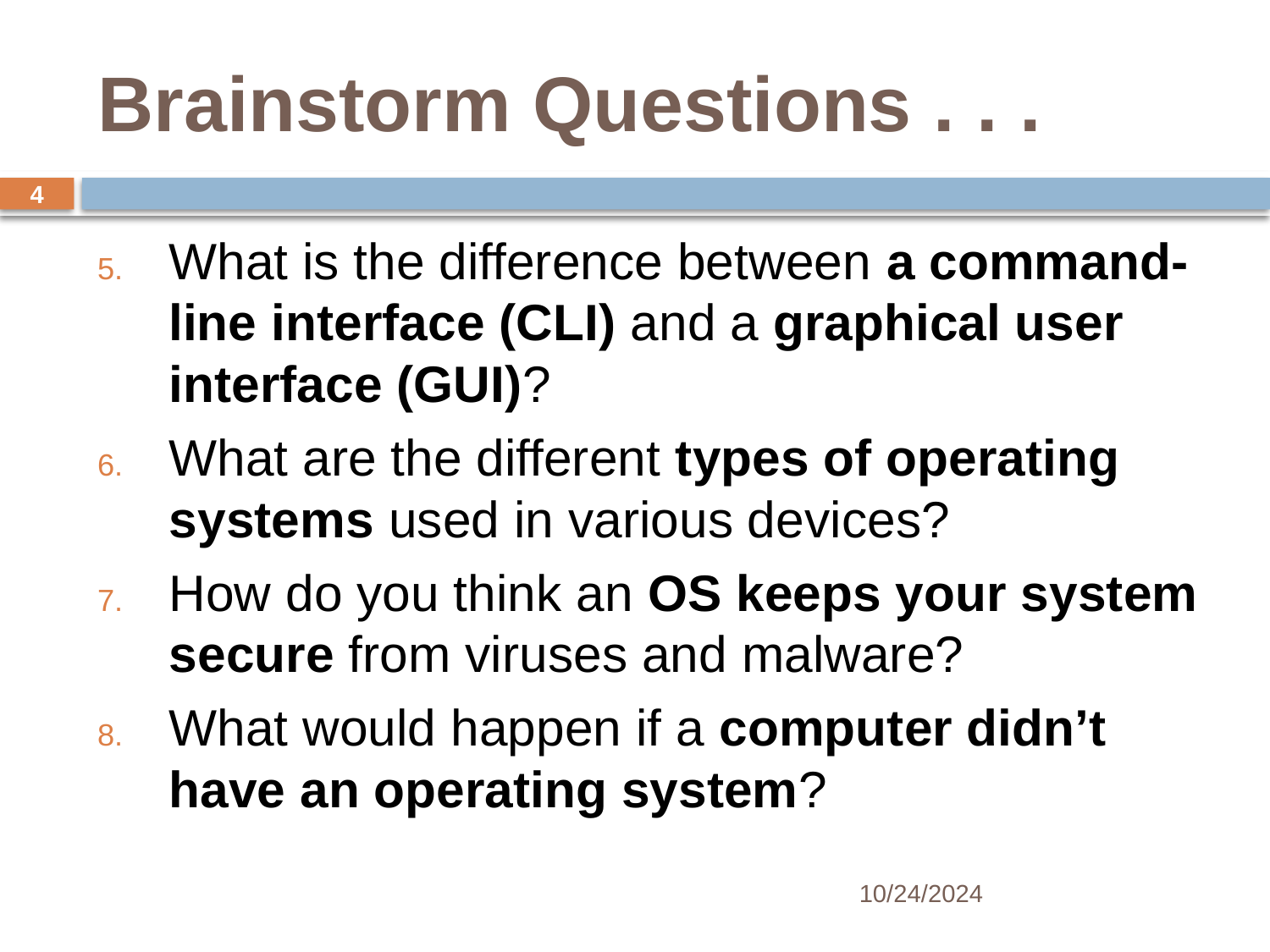

# Brainstorm Questions . . .
4
What is the difference between a command-line interface (CLI) and a graphical user interface (GUI)?
What are the different types of operating systems used in various devices?
How do you think an OS keeps your system secure from viruses and malware?
What would happen if a computer didn’t have an operating system?

10/24/2024